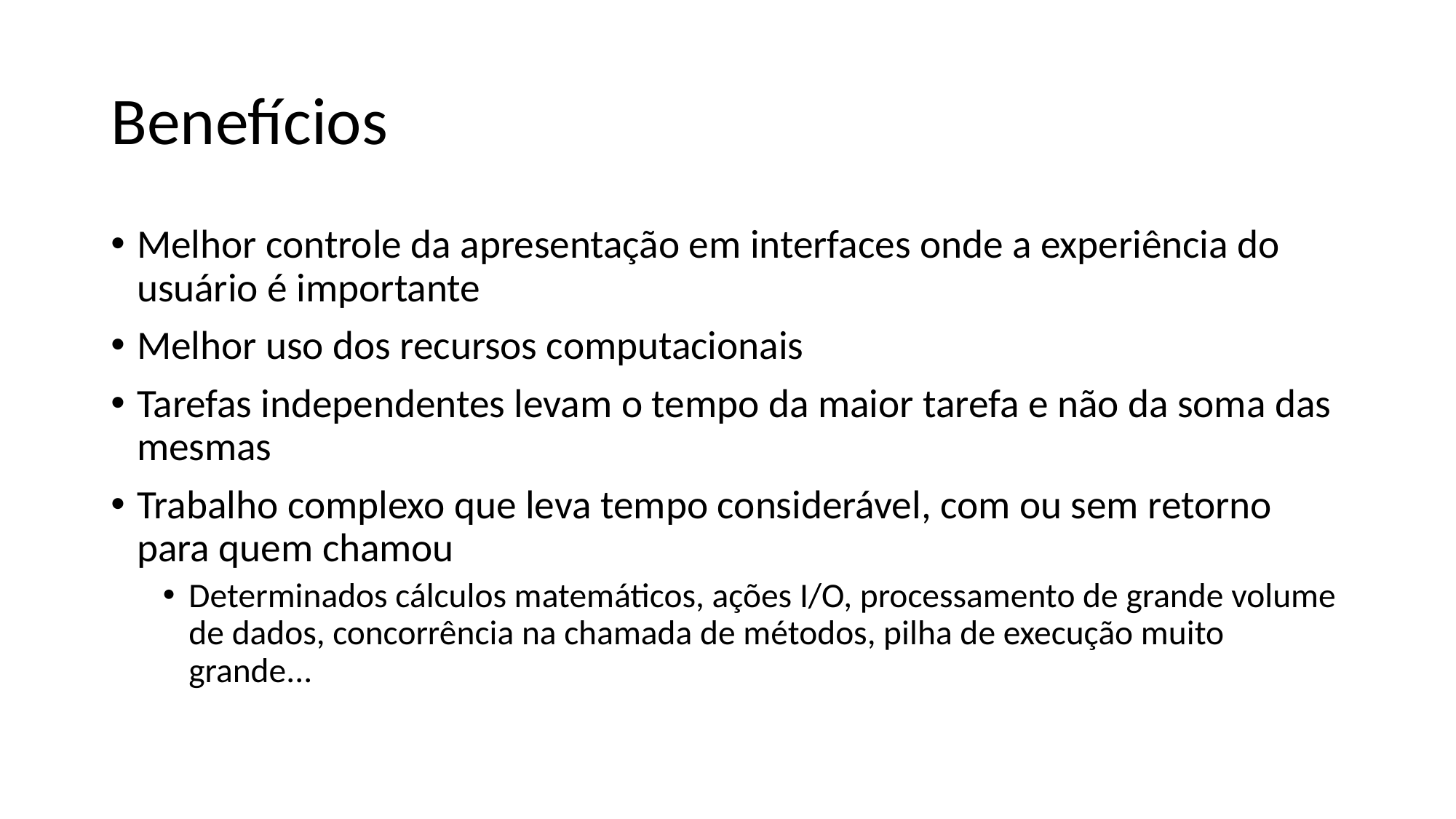

# Benefícios
Melhor controle da apresentação em interfaces onde a experiência do usuário é importante
Melhor uso dos recursos computacionais
Tarefas independentes levam o tempo da maior tarefa e não da soma das mesmas
Trabalho complexo que leva tempo considerável, com ou sem retorno para quem chamou
Determinados cálculos matemáticos, ações I/O, processamento de grande volume de dados, concorrência na chamada de métodos, pilha de execução muito grande...